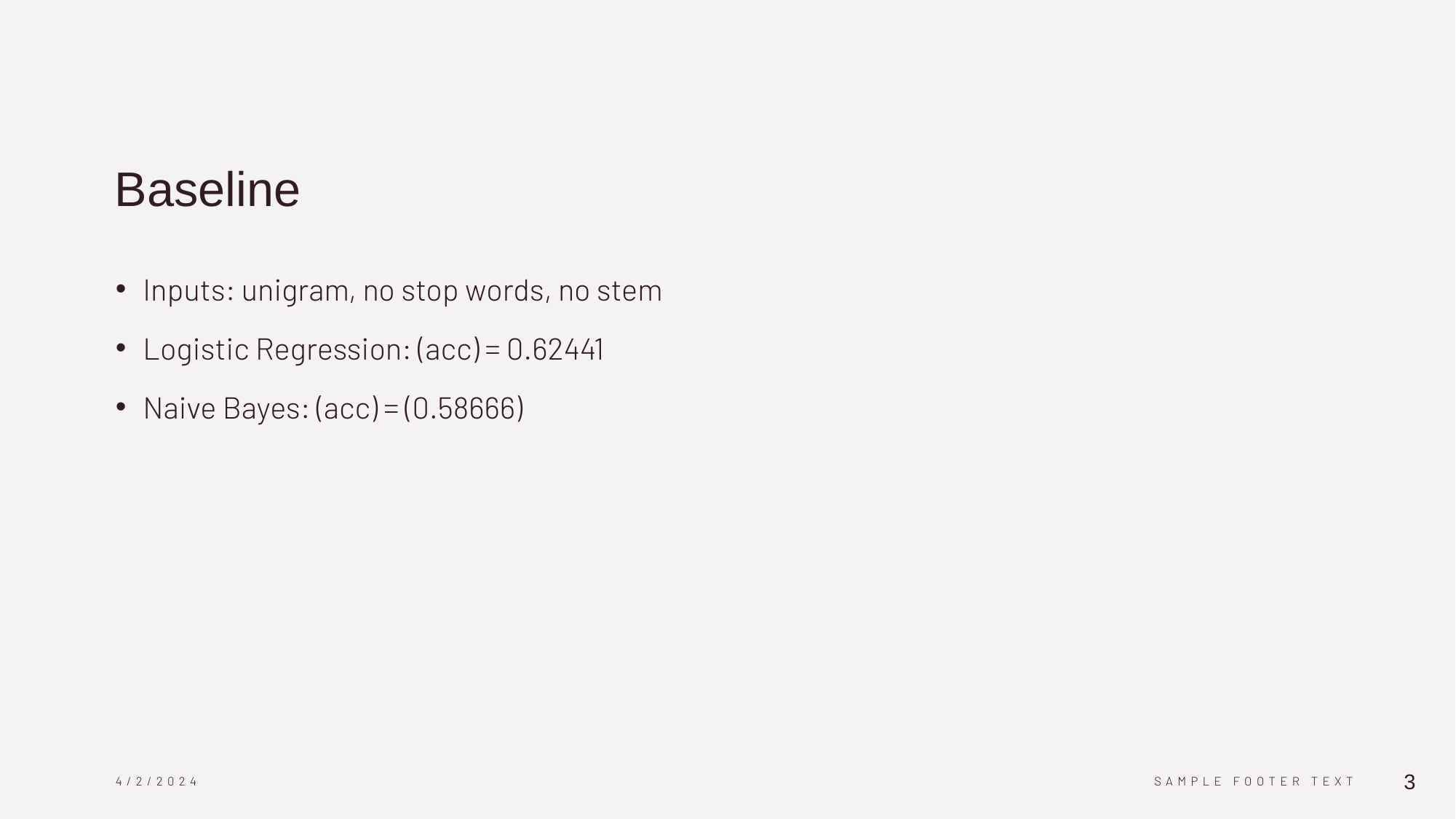

# Baseline
Inputs: unigram, no stop words, no stem
Logistic Regression: (acc) = 0.62441
Naive Bayes: (acc) = (0.58666)
4/2/2024
Sample Footer Text
3